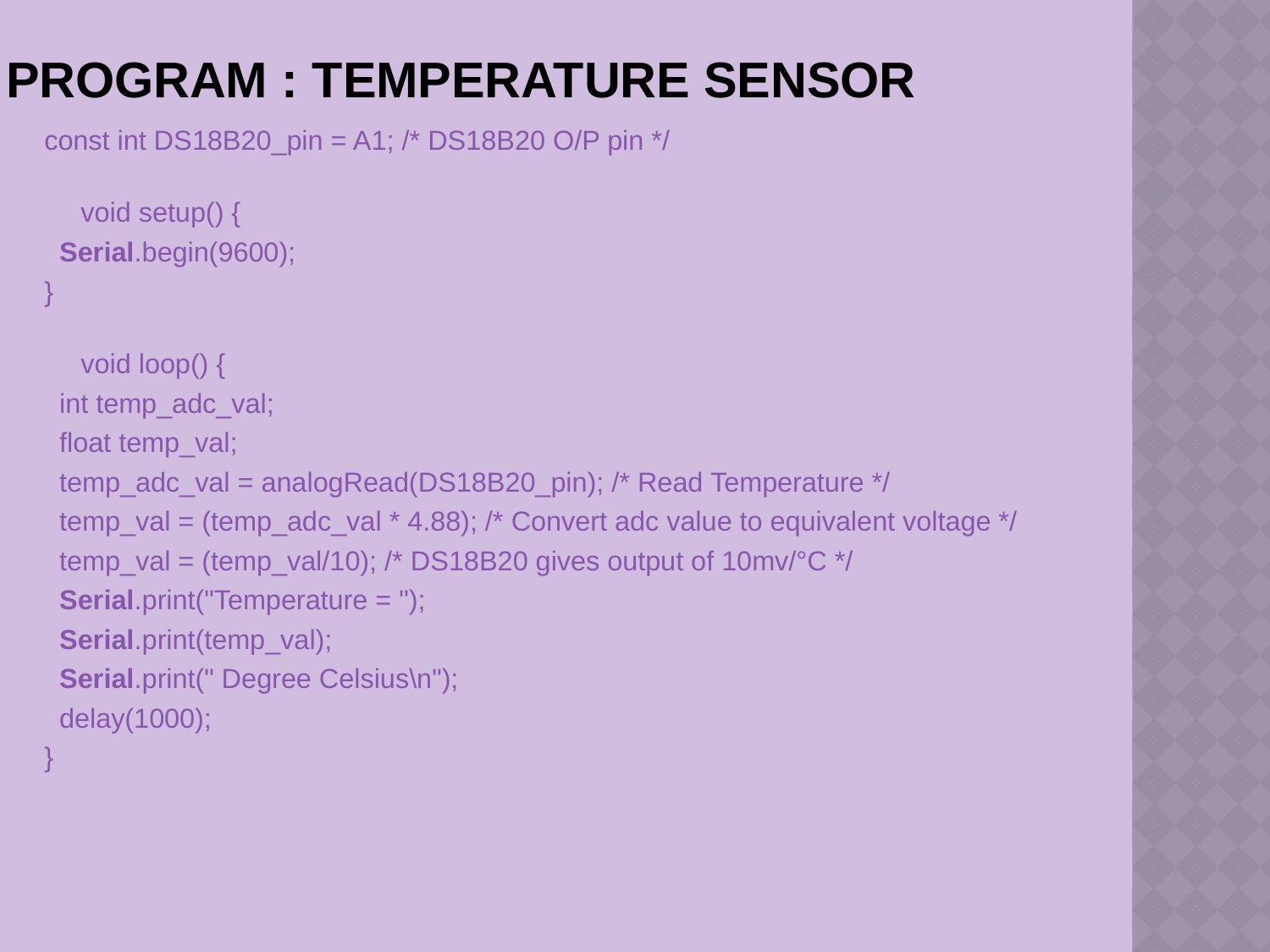

# Program : Temperature sensor
const int DS18B20_pin = A1; /* DS18B20 O/P pin */
void setup() {
  Serial.begin(9600);
}
void loop() {
  int temp_adc_val;
  float temp_val;
  temp_adc_val = analogRead(DS18B20_pin); /* Read Temperature */
  temp_val = (temp_adc_val * 4.88); /* Convert adc value to equivalent voltage */
  temp_val = (temp_val/10); /* DS18B20 gives output of 10mv/°C */
  Serial.print("Temperature = ");
  Serial.print(temp_val);
  Serial.print(" Degree Celsius\n");
  delay(1000);
}